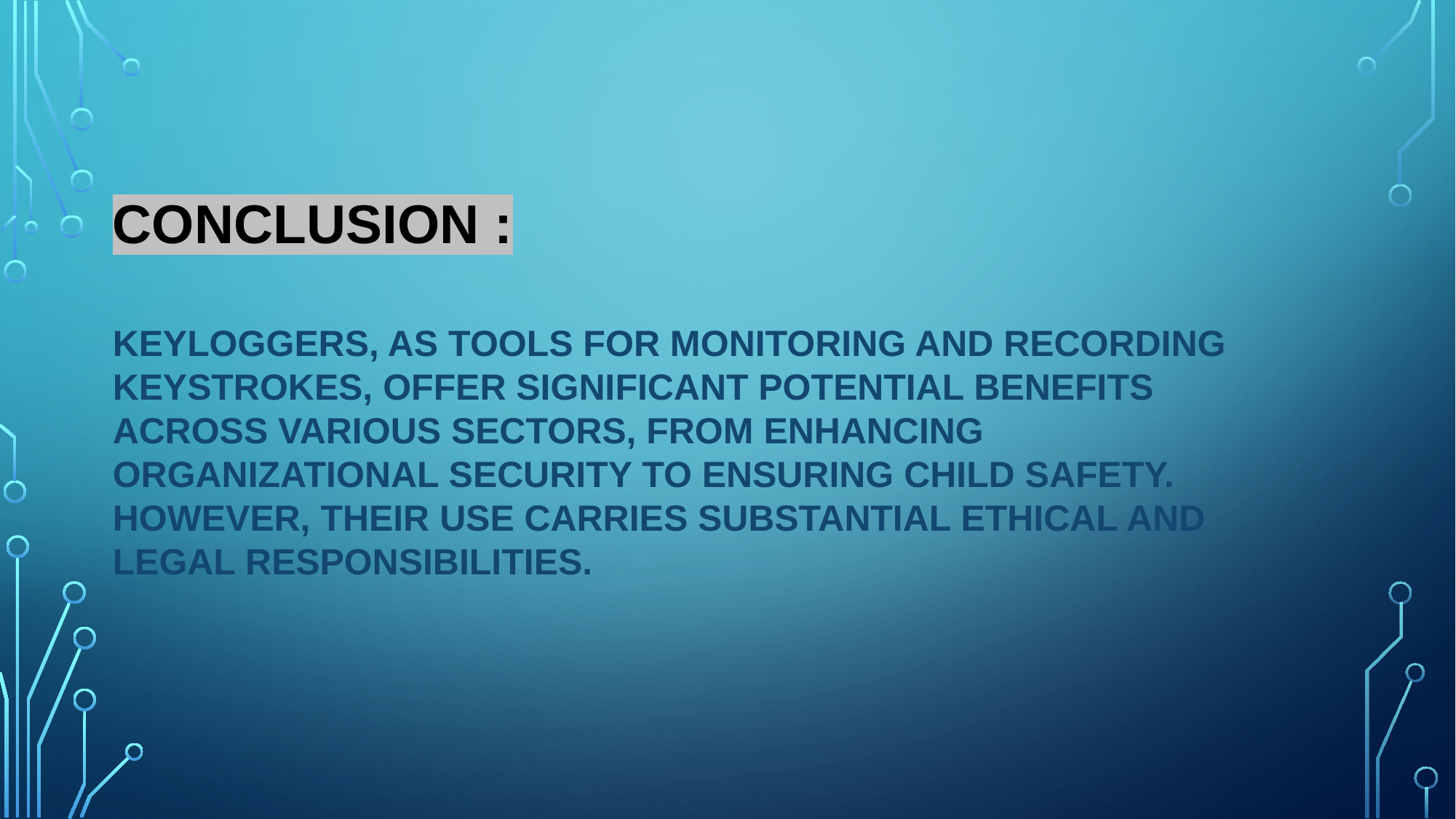

# Conclusion : Keyloggers, as tools for monitoring and recording keystrokes, offer significant potential benefits across various sectors, from enhancing organizational security to ensuring child safety. However, their use carries substantial ethical and legal responsibilities.